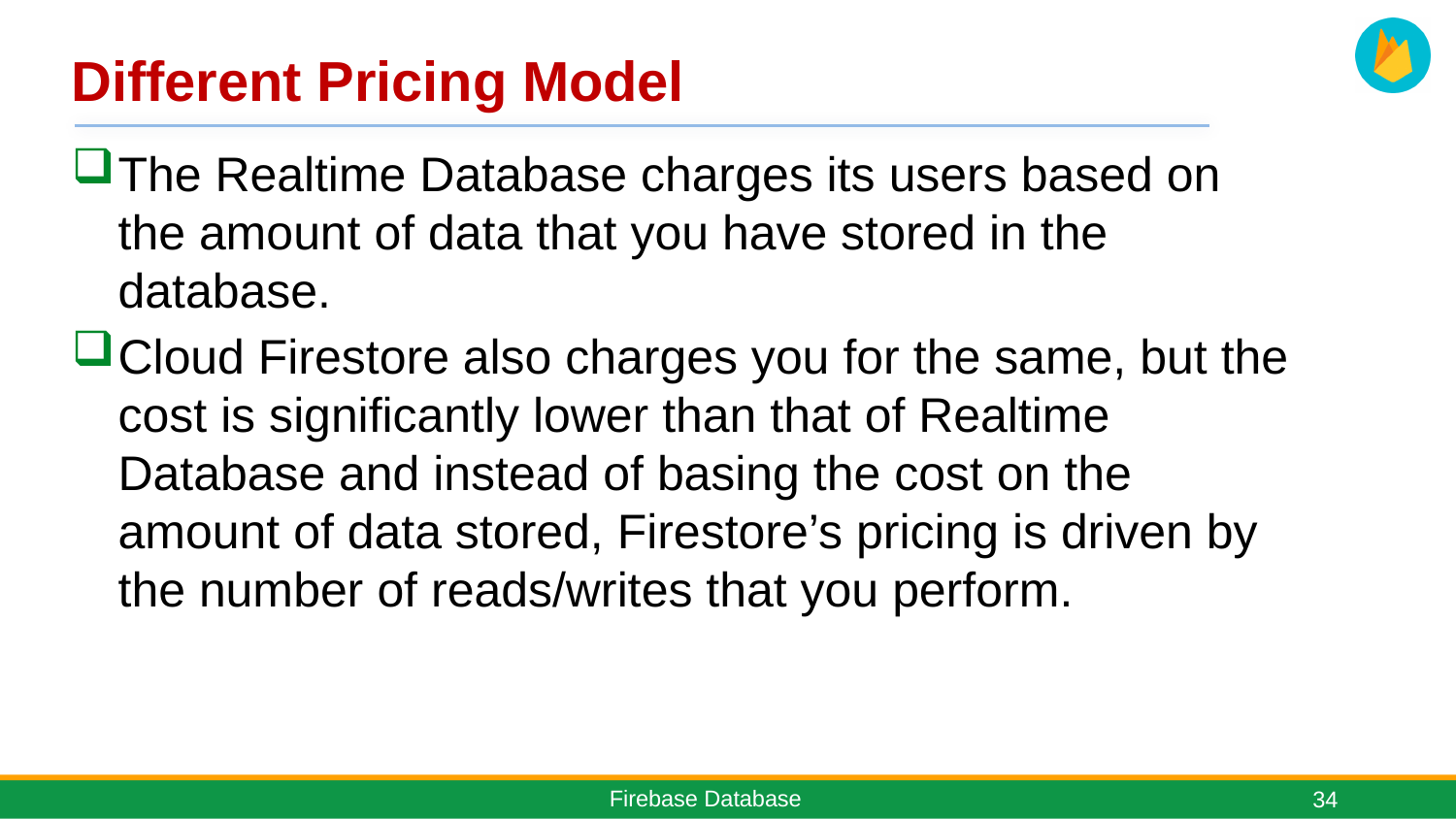

# Different Pricing Model
The Realtime Database charges its users based on the amount of data that you have stored in the database.
Cloud Firestore also charges you for the same, but the cost is significantly lower than that of Realtime Database and instead of basing the cost on the amount of data stored, Firestore’s pricing is driven by the number of reads/writes that you perform.

34
Firebase Database